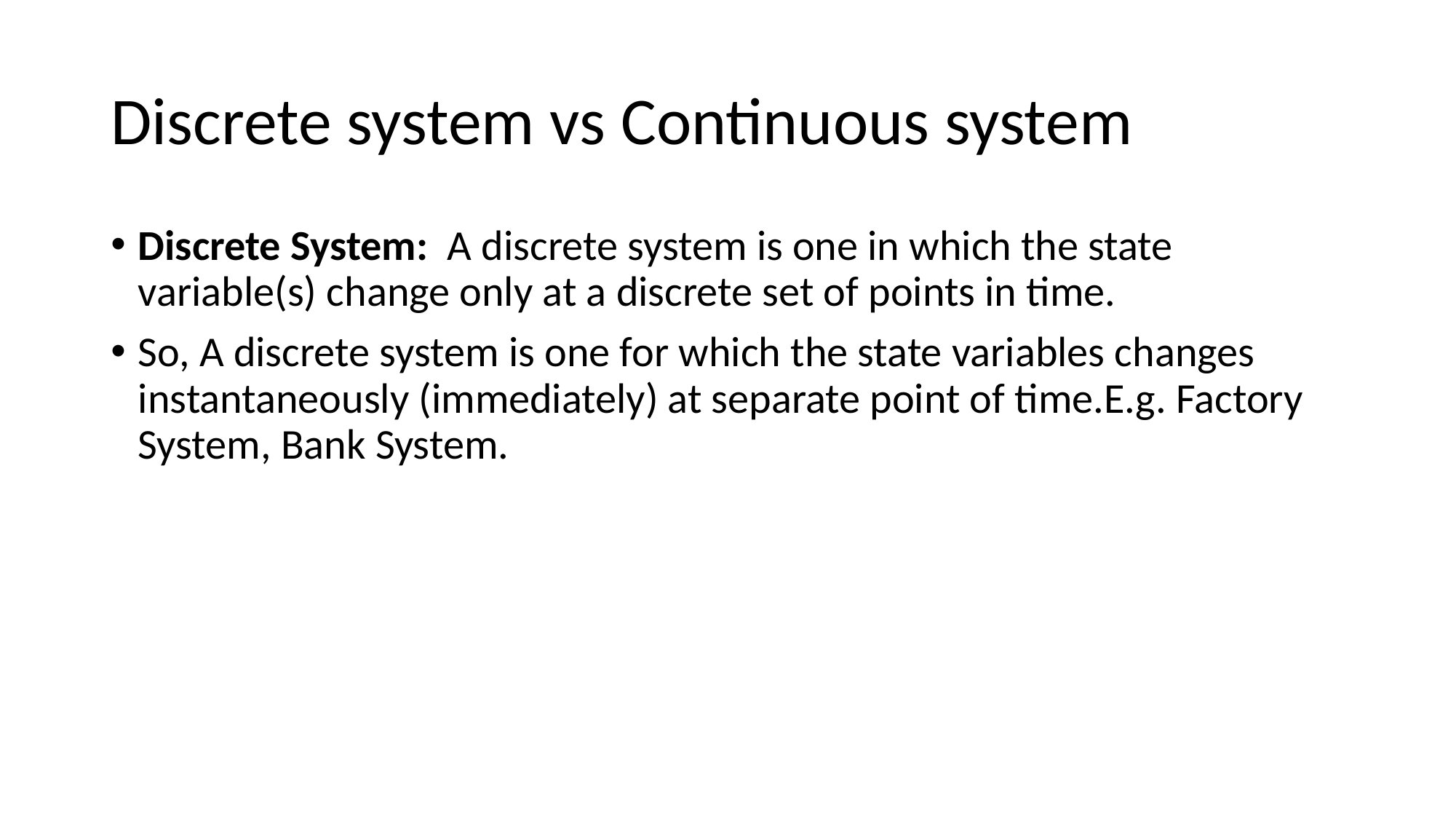

# Discrete system vs Continuous system
Discrete System:  A discrete system is one in which the state  variable(s) change only at a discrete set of points in time.
So, A discrete system is one for which the state variables changes instantaneously (immediately) at separate point of time.E.g. Factory System, Bank System.